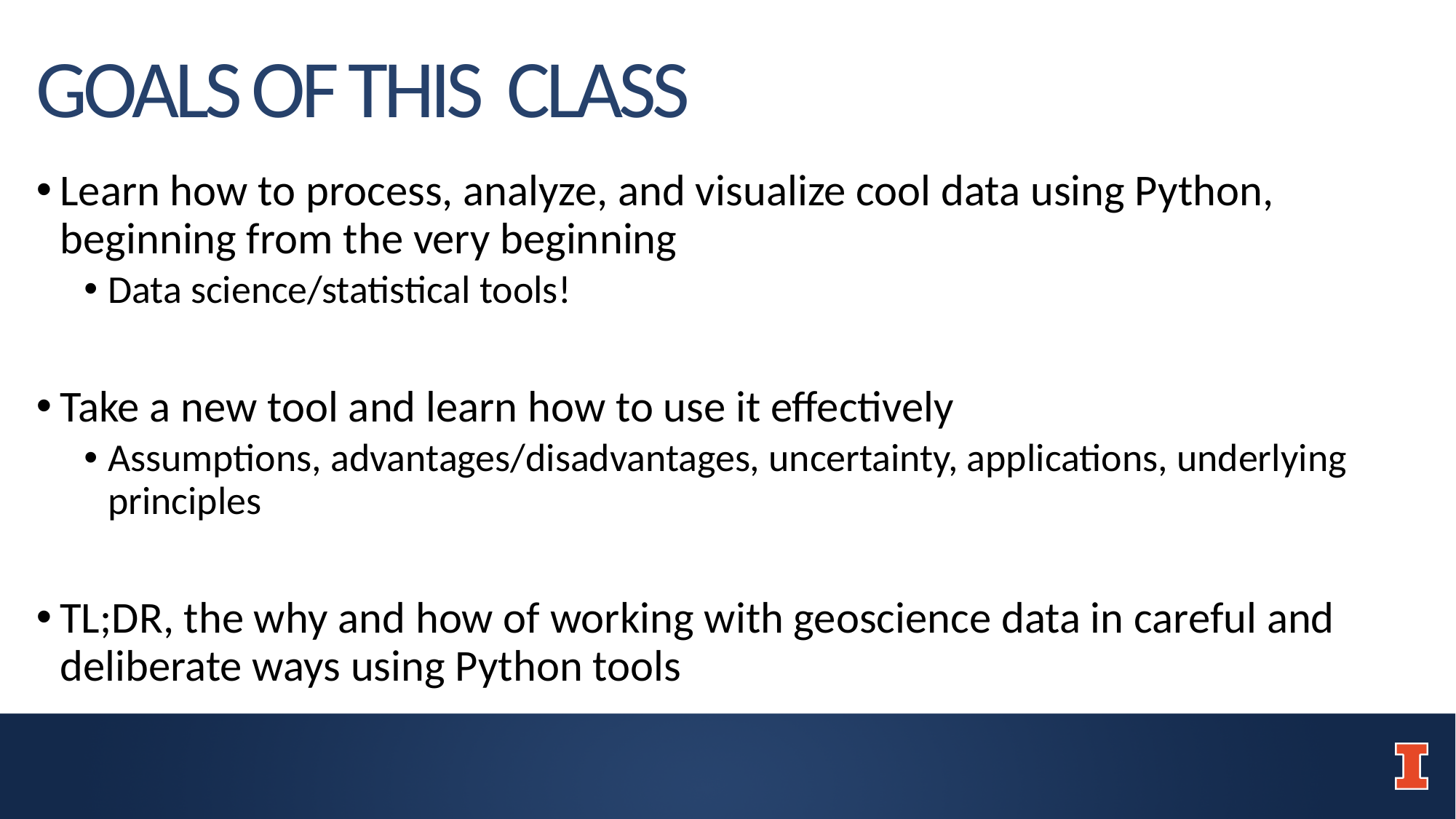

# GOALS OF THIS  CLASS
Learn how to process, analyze, and visualize cool data using Python, beginning from the very beginning
Data science/statistical tools!

Take a new tool and learn how to use it effectively
Assumptions, advantages/disadvantages, uncertainty, applications, underlying principles

TL;DR, the why and how of working with geoscience data in careful and deliberate ways using Python tools